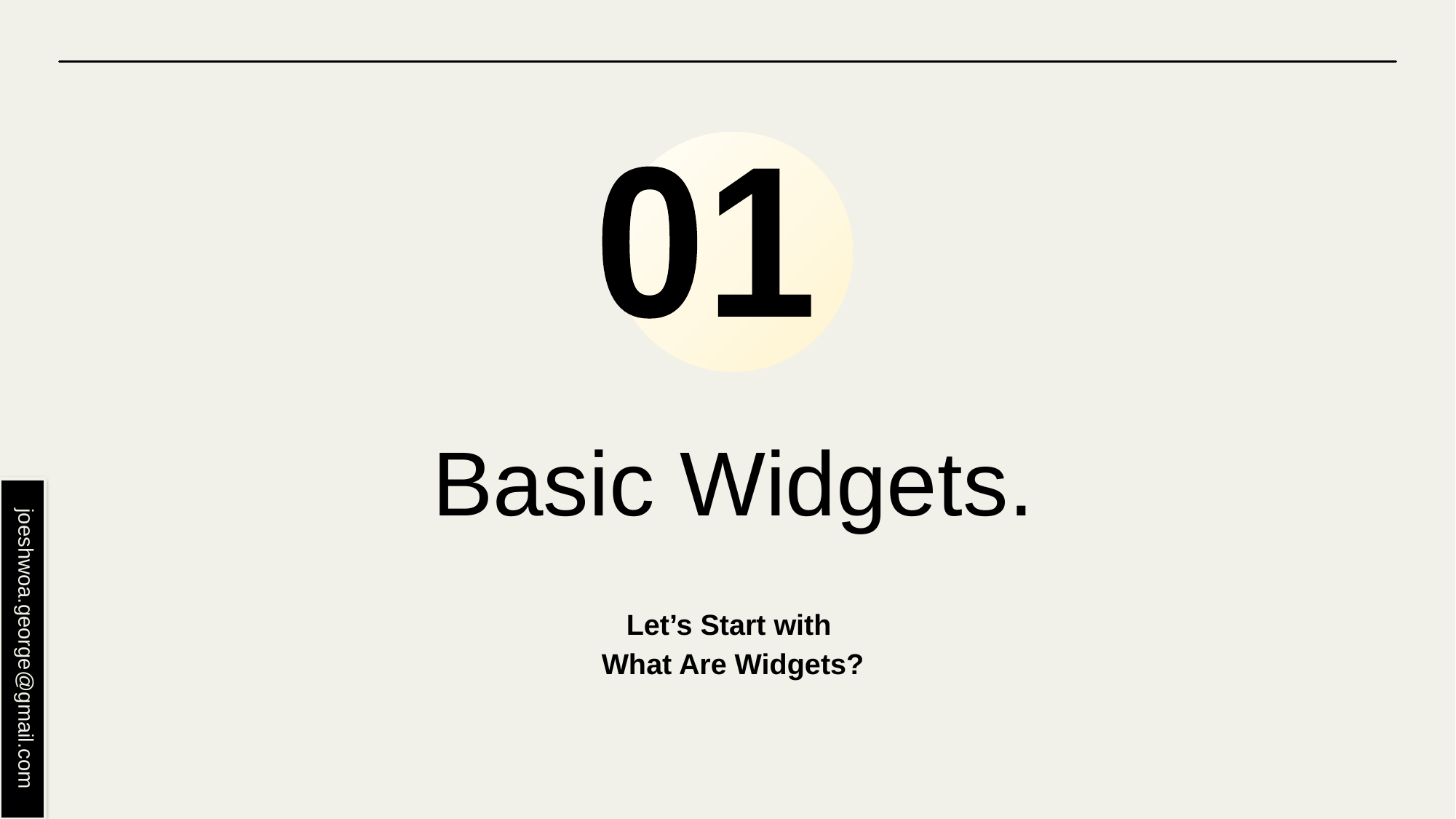

01
# Basic Widgets.
Let’s Start with
What Are Widgets?
joeshwoa.george@gmail.com